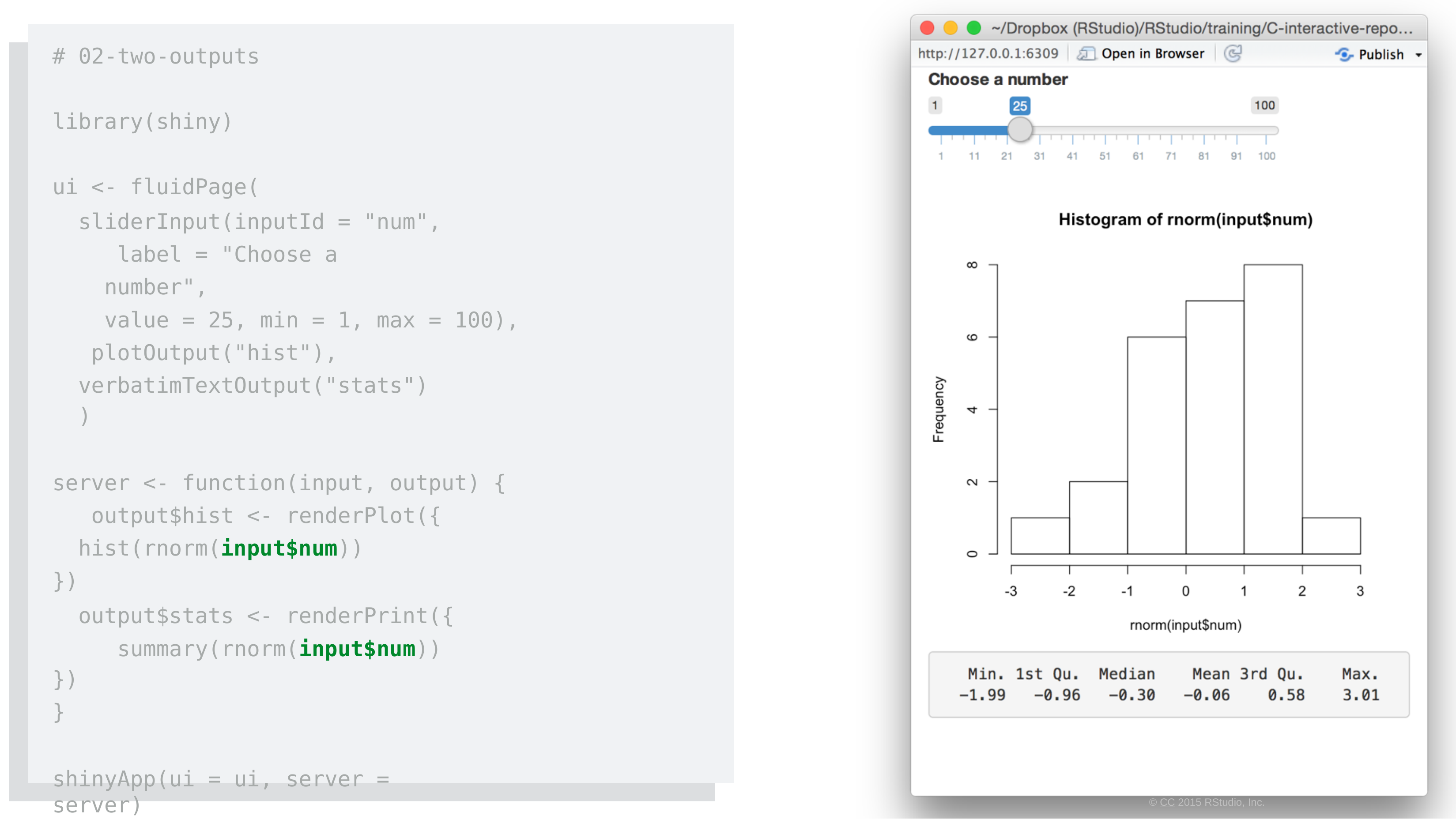

# 02-two-outputs
library(shiny)  ui <- fluidPage(
sliderInput(inputId = "num",  label = "Choose a number",
value = 25, min = 1, max = 100),  plotOutput("hist"),  verbatimTextOutput("stats")
)

server <- function(input, output) {  output$hist <- renderPlot({
hist(rnorm(input$num))
})
output$stats <- renderPrint({  summary(rnorm(input$num))
})
}

shinyApp(ui = ui, server = server)

© CC 2015 RStudio, Inc.